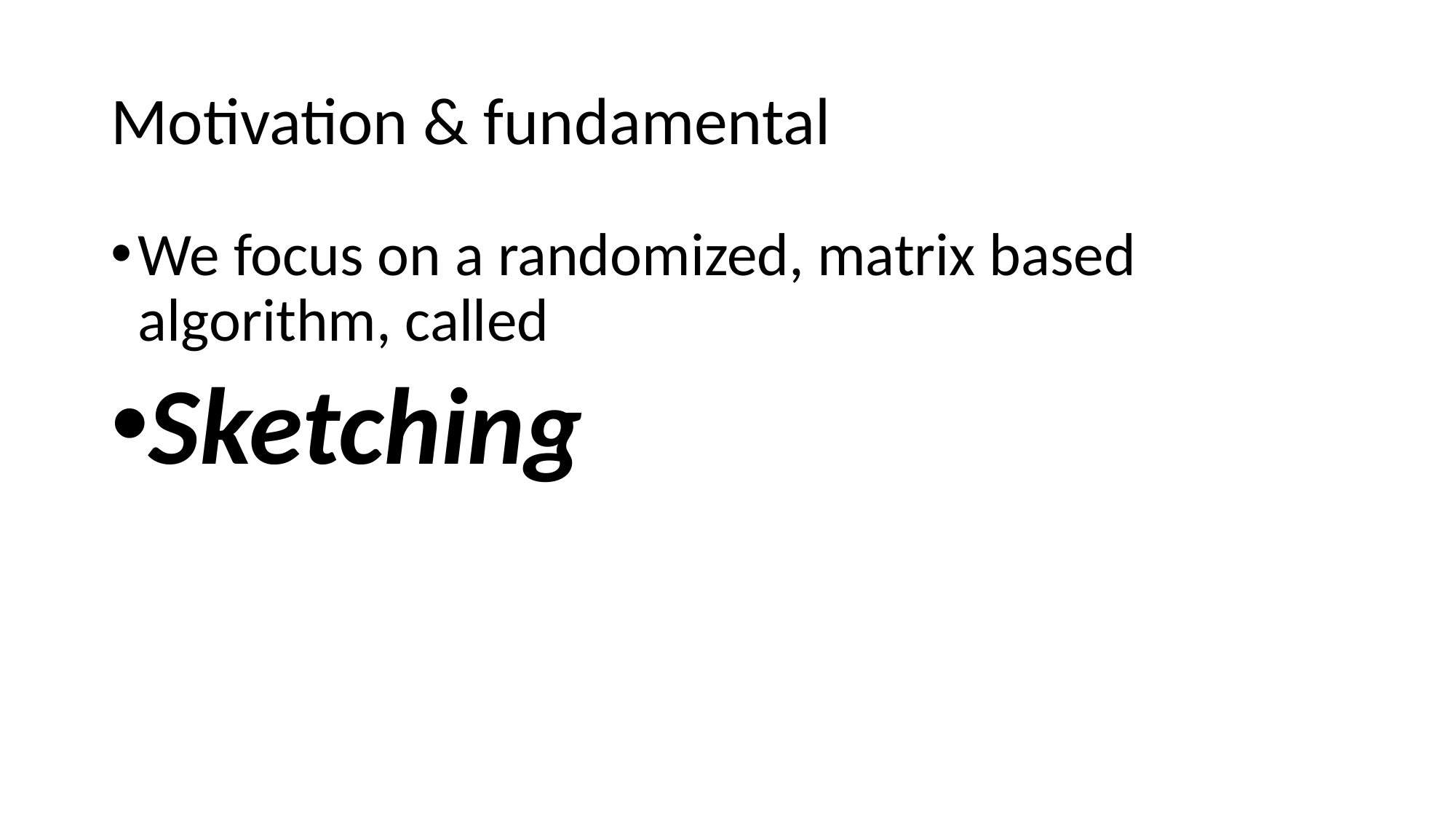

# Motivation & fundamental
We focus on a randomized, matrix based algorithm, called
Sketching